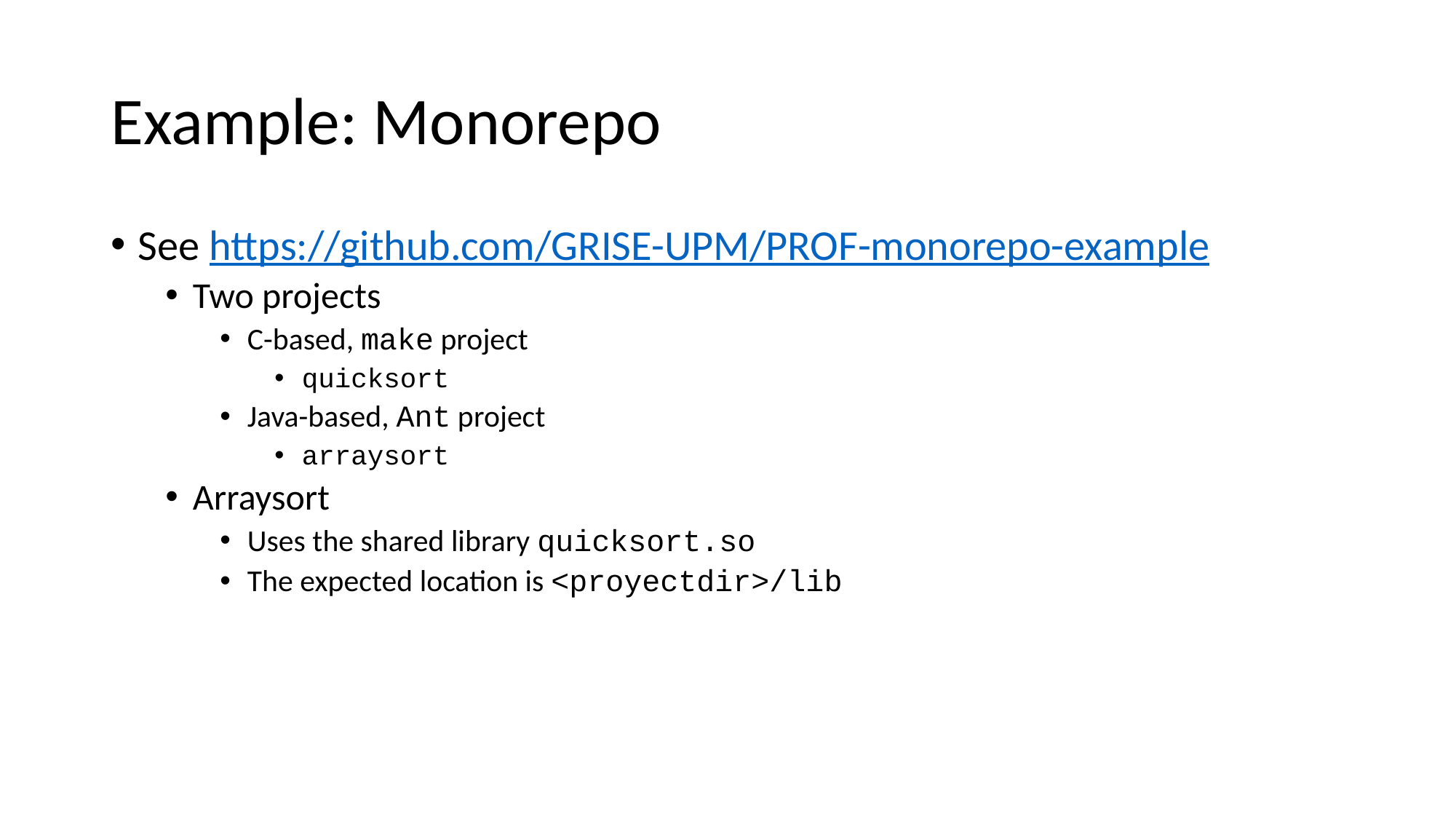

# Example: Monorepo
See https://github.com/GRISE-UPM/PROF-monorepo-example
Two projects
C-based, make project
quicksort
Java-based, Ant project
arraysort
Arraysort
Uses the shared library quicksort.so
The expected location is <proyectdir>/lib